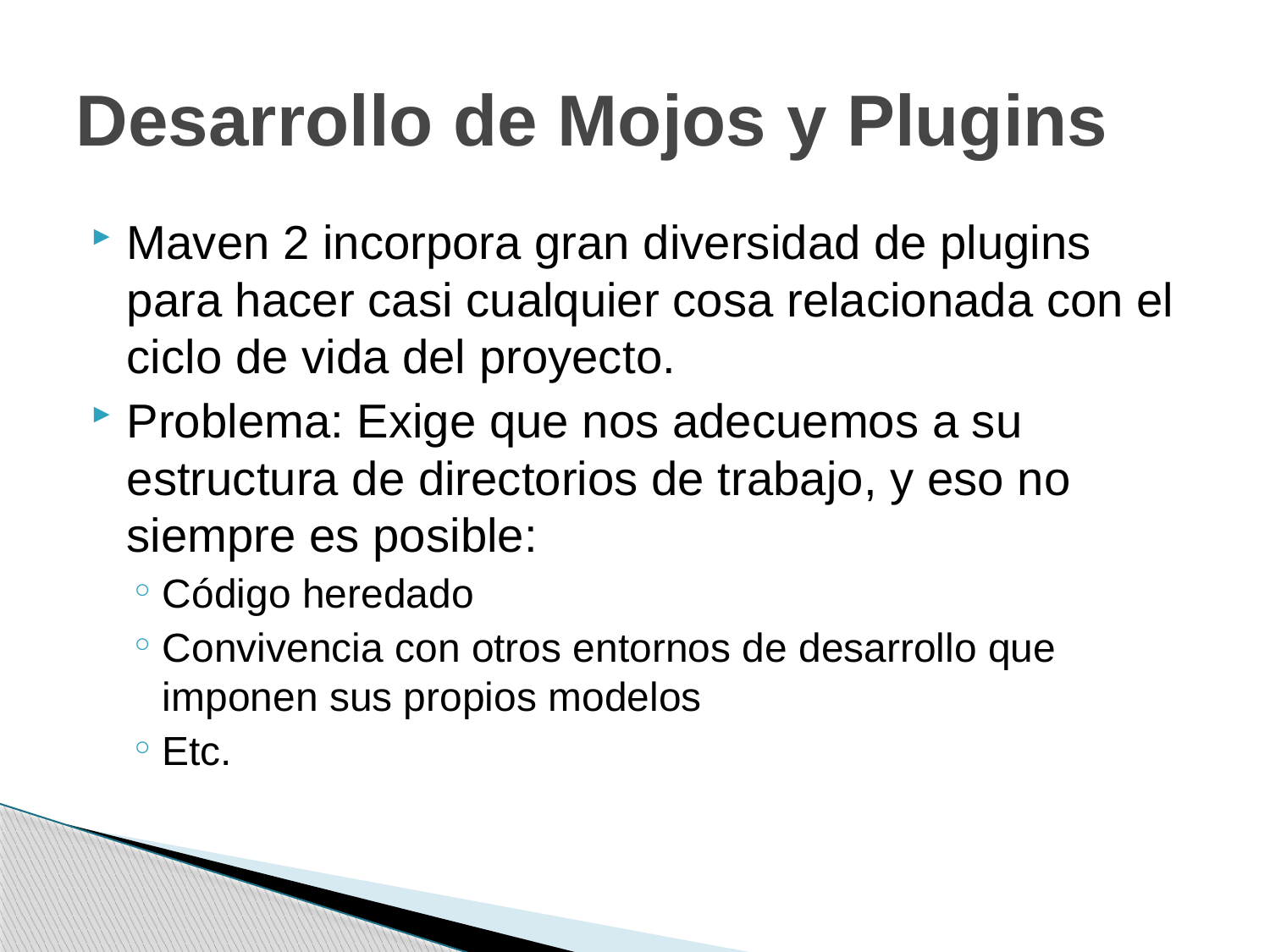

# Desarrollo de Mojos y Plugins
Maven 2 incorpora gran diversidad de plugins para hacer casi cualquier cosa relacionada con el ciclo de vida del proyecto.
Problema: Exige que nos adecuemos a su estructura de directorios de trabajo, y eso no siempre es posible:
Código heredado
Convivencia con otros entornos de desarrollo que imponen sus propios modelos
Etc.